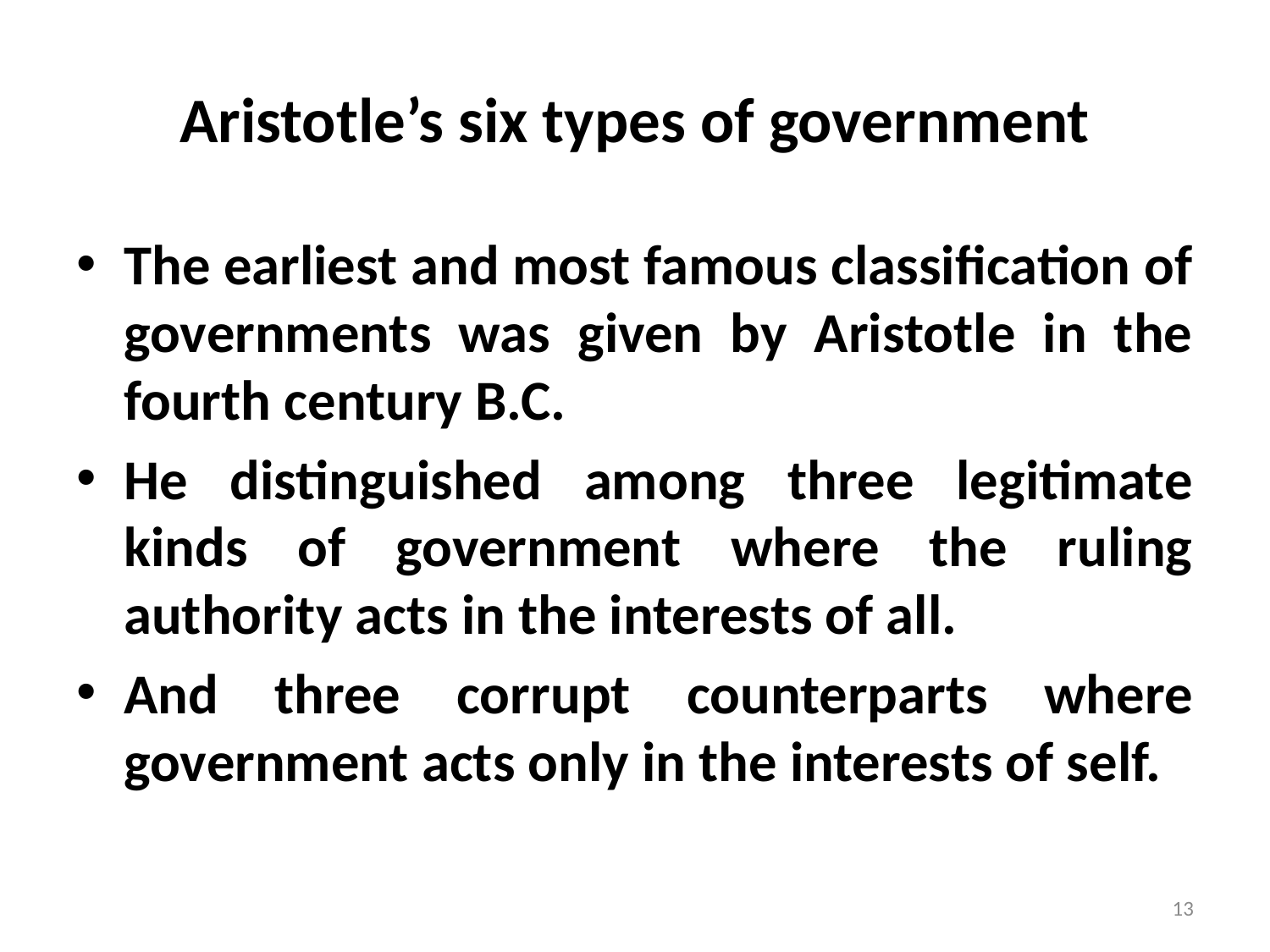

# Aristotle’s six types of government
The earliest and most famous classification of governments was given by Aristotle in the fourth century B.C.
He distinguished among three legitimate kinds of government where the ruling authority acts in the interests of all.
And three corrupt counterparts where government acts only in the interests of self.
13